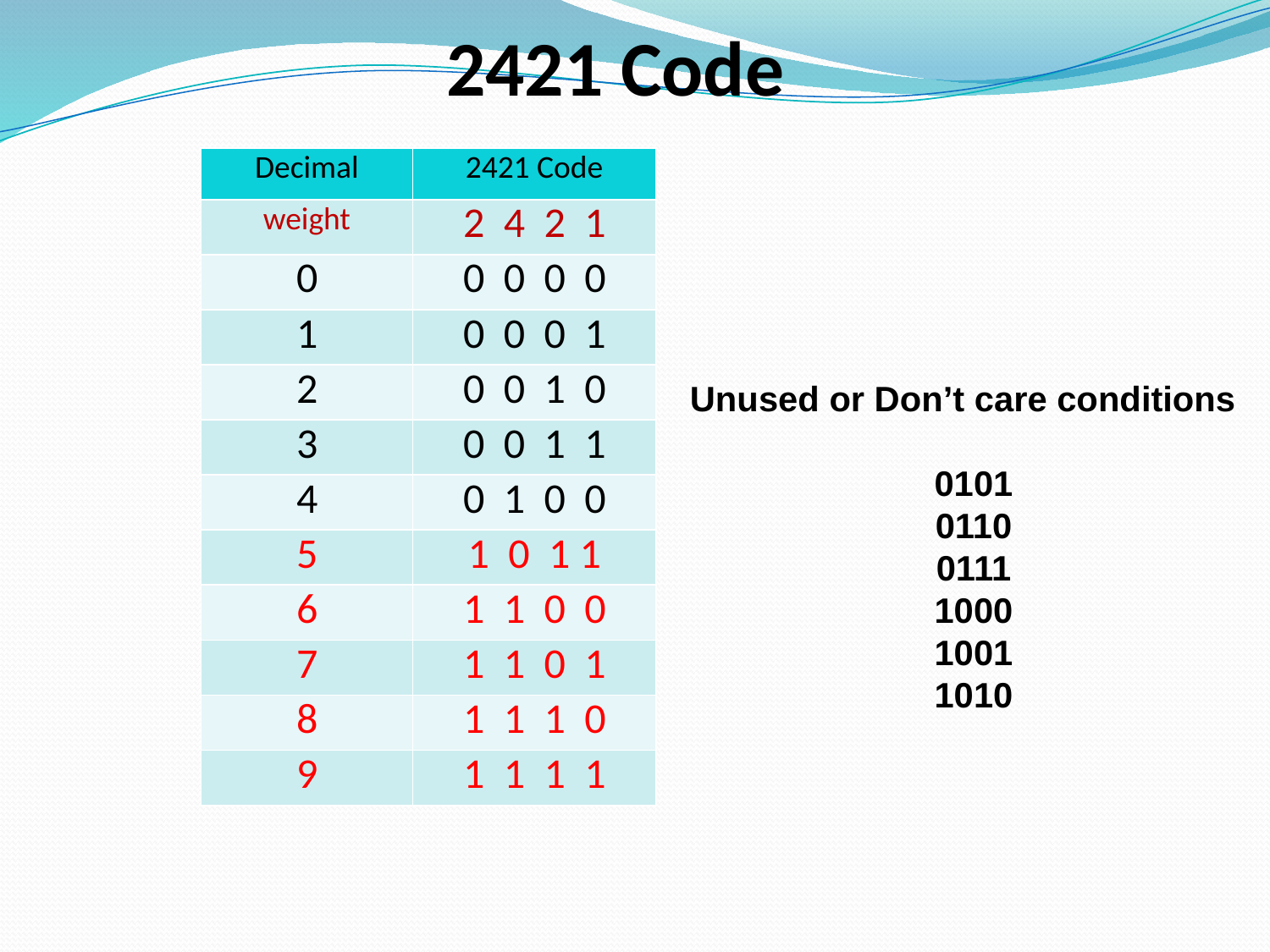

2421 Code
| Decimal | 2421 Code |
| --- | --- |
| weight | 2 4 2 1 |
| 0 | 0 0 0 0 |
| 1 | 0 0 0 1 |
| 2 | 0 0 1 0 |
| 3 | 0 0 1 1 |
| 4 | 0 1 0 0 |
| 5 | 1 0 1 1 |
| 6 | 1 1 0 0 |
| 7 | 1 1 0 1 |
| 8 | 1 1 1 0 |
| 9 | 1 1 1 1 |
Unused or Don’t care conditions

0101
0110
0111
1000
1001
1010